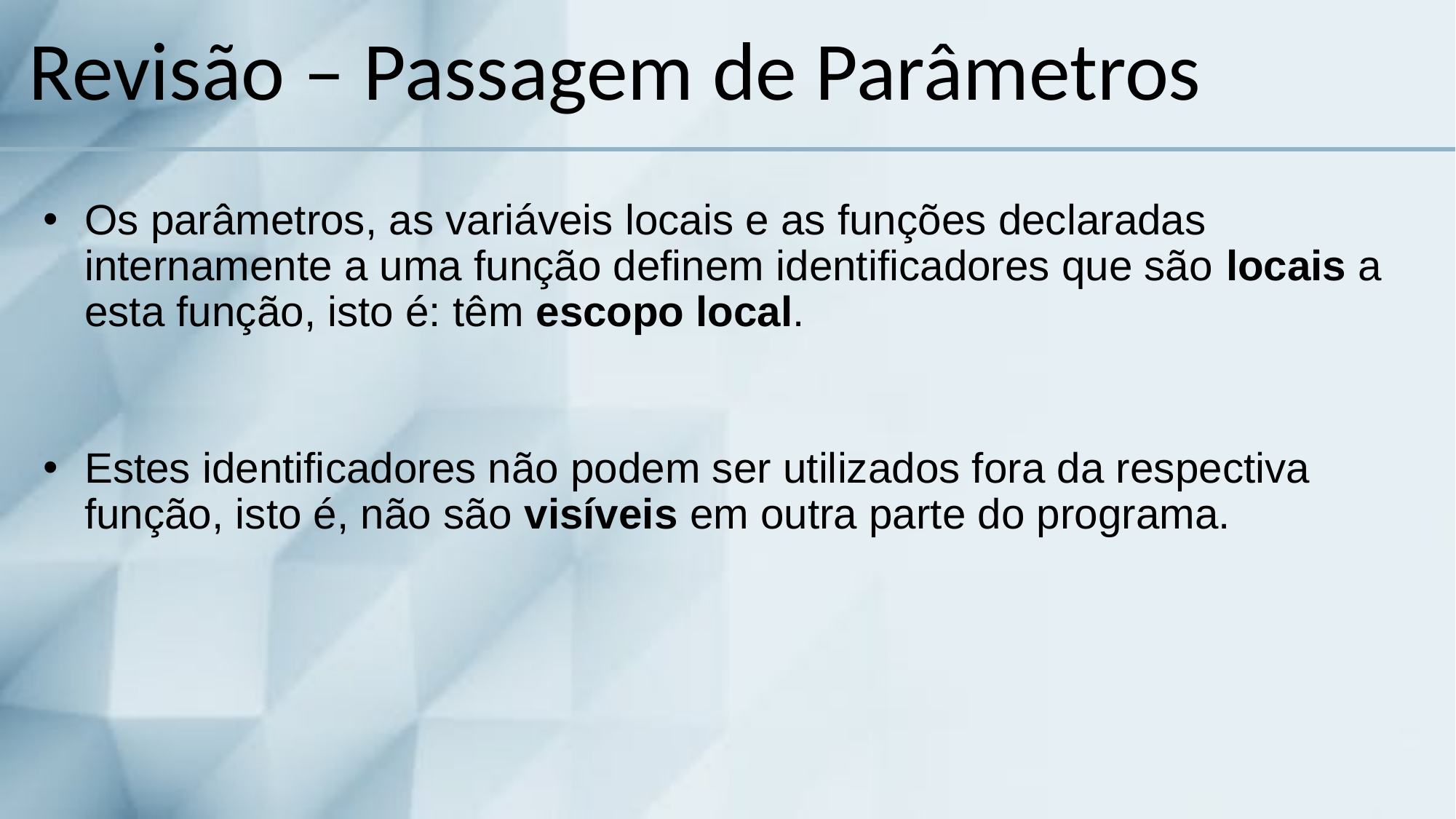

# Revisão – Passagem de Parâmetros
Os parâmetros, as variáveis locais e as funções declaradas internamente a uma função definem identificadores que são locais a esta função, isto é: têm escopo local.

Estes identificadores não podem ser utilizados fora da respectiva função, isto é, não são visíveis em outra parte do programa.